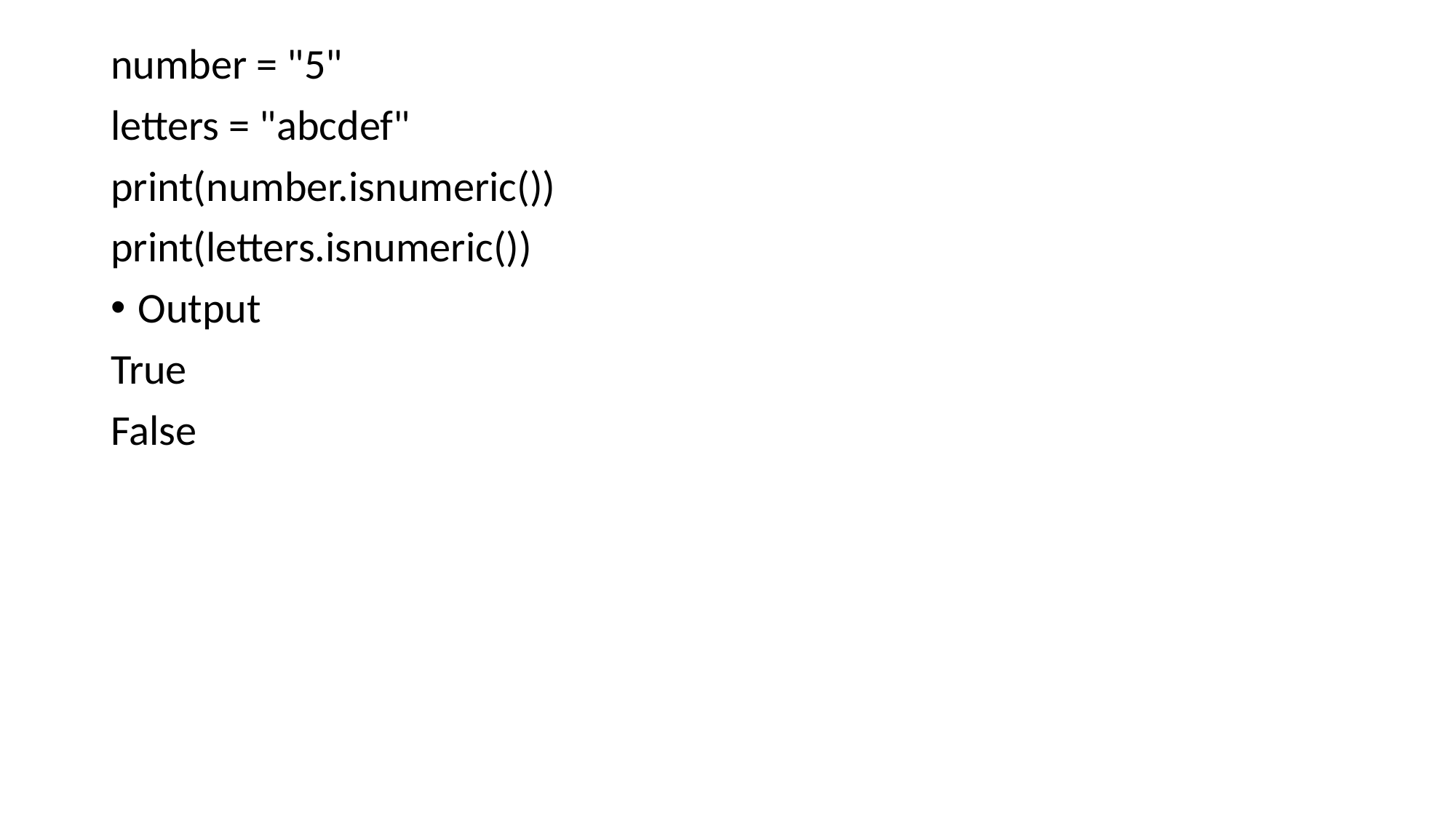

number = "5"
letters = "abcdef"
print(number.isnumeric())
print(letters.isnumeric())
Output
True
False